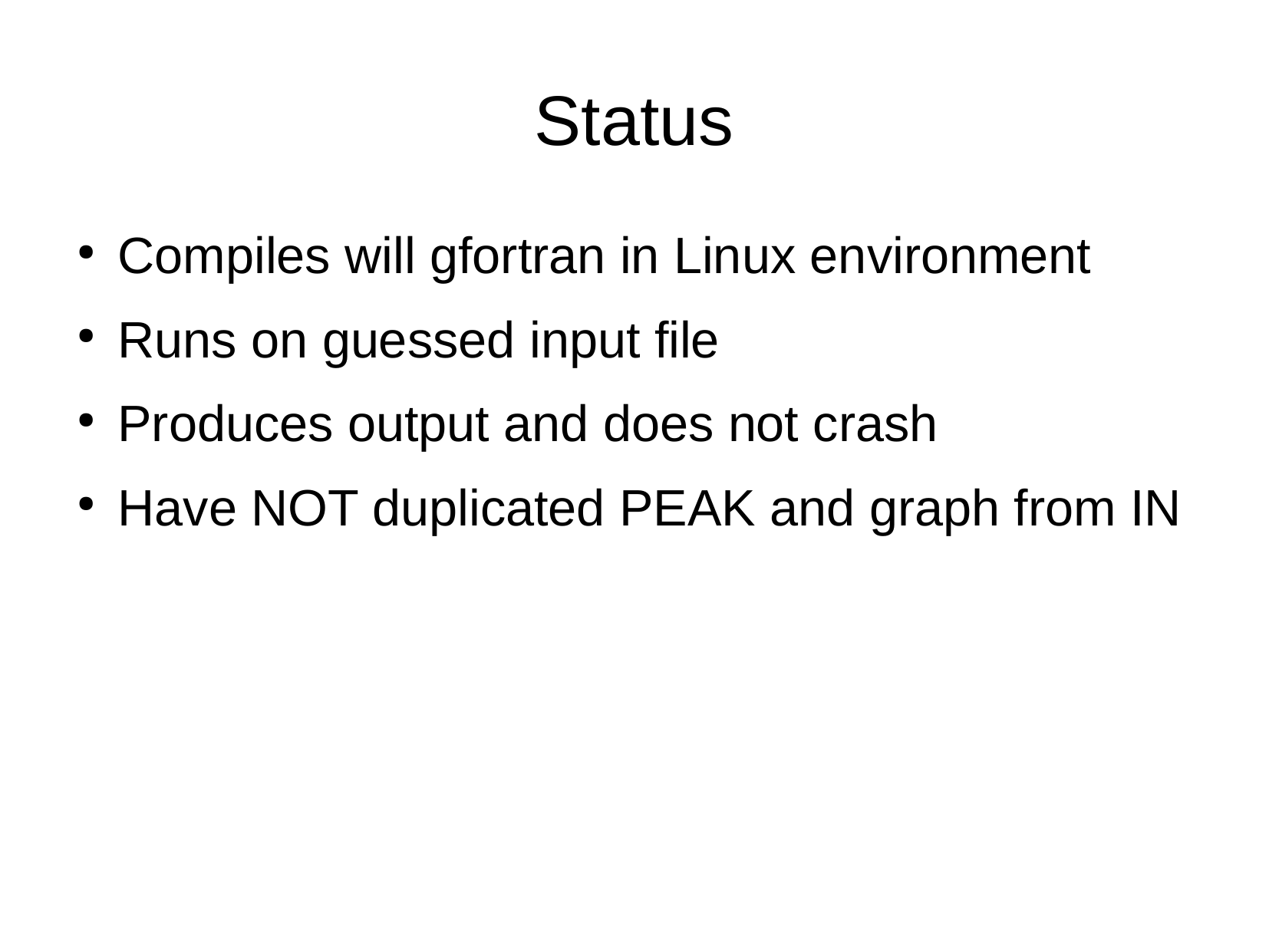

Status
Compiles will gfortran in Linux environment
Runs on guessed input file
Produces output and does not crash
Have NOT duplicated PEAK and graph from IN